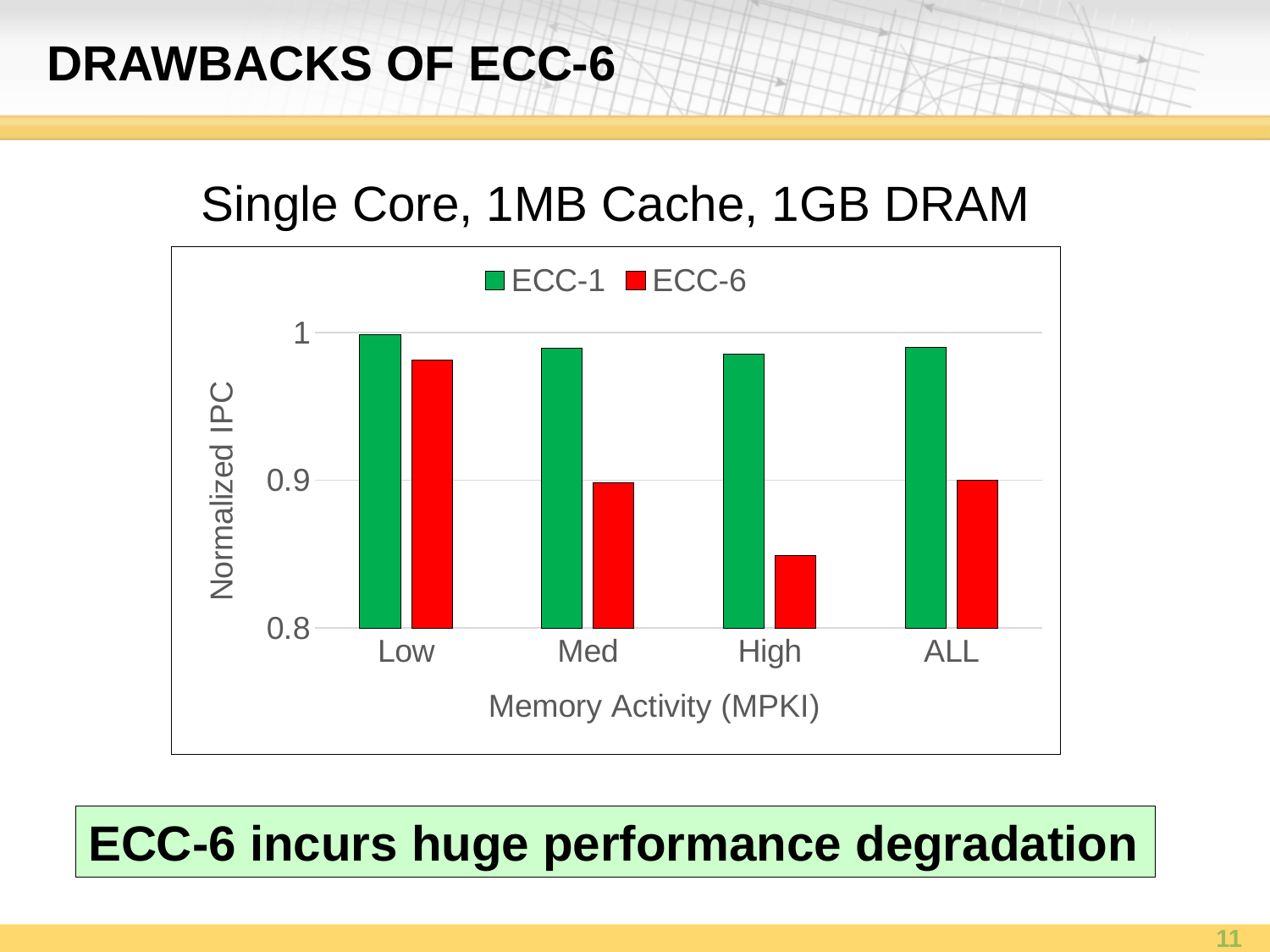

# Drawbacks of ECC-6
Single Core, 1MB Cache, 1GB DRAM

### Chart

| Category | ECC-1 | ECC-6 |
|---|---|---|
| Low | 0.998747649390476 | 0.981151748145402 |
| Med | 0.989356330865015 | 0.898384018630287 |
| High | 0.985322307691319 | 0.849193508896704 |
| ALL | 0.99 | 0.9 |
ECC-6 incurs huge performance degradation
11